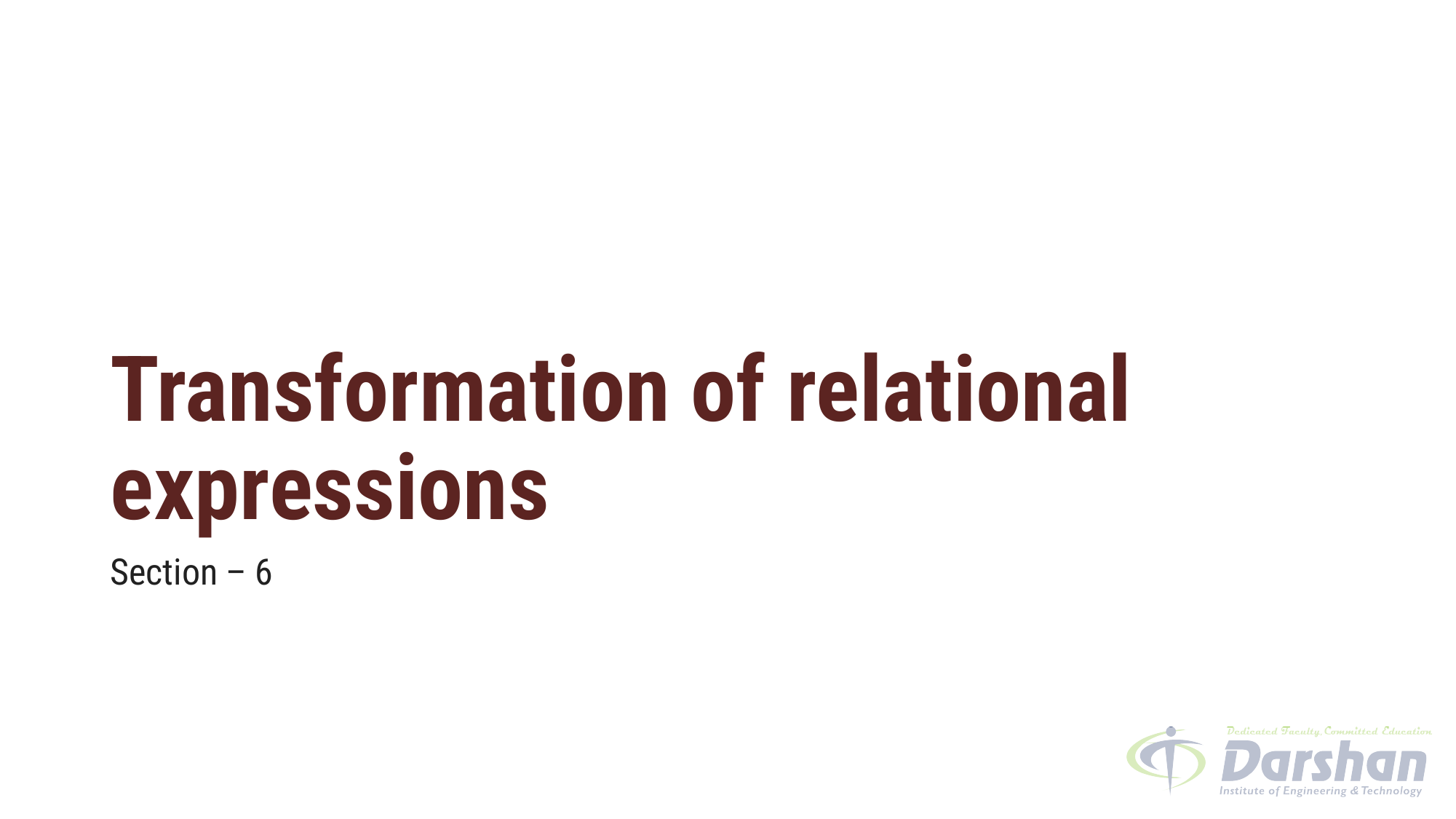

# Transformation of relational expressions
Section – 6